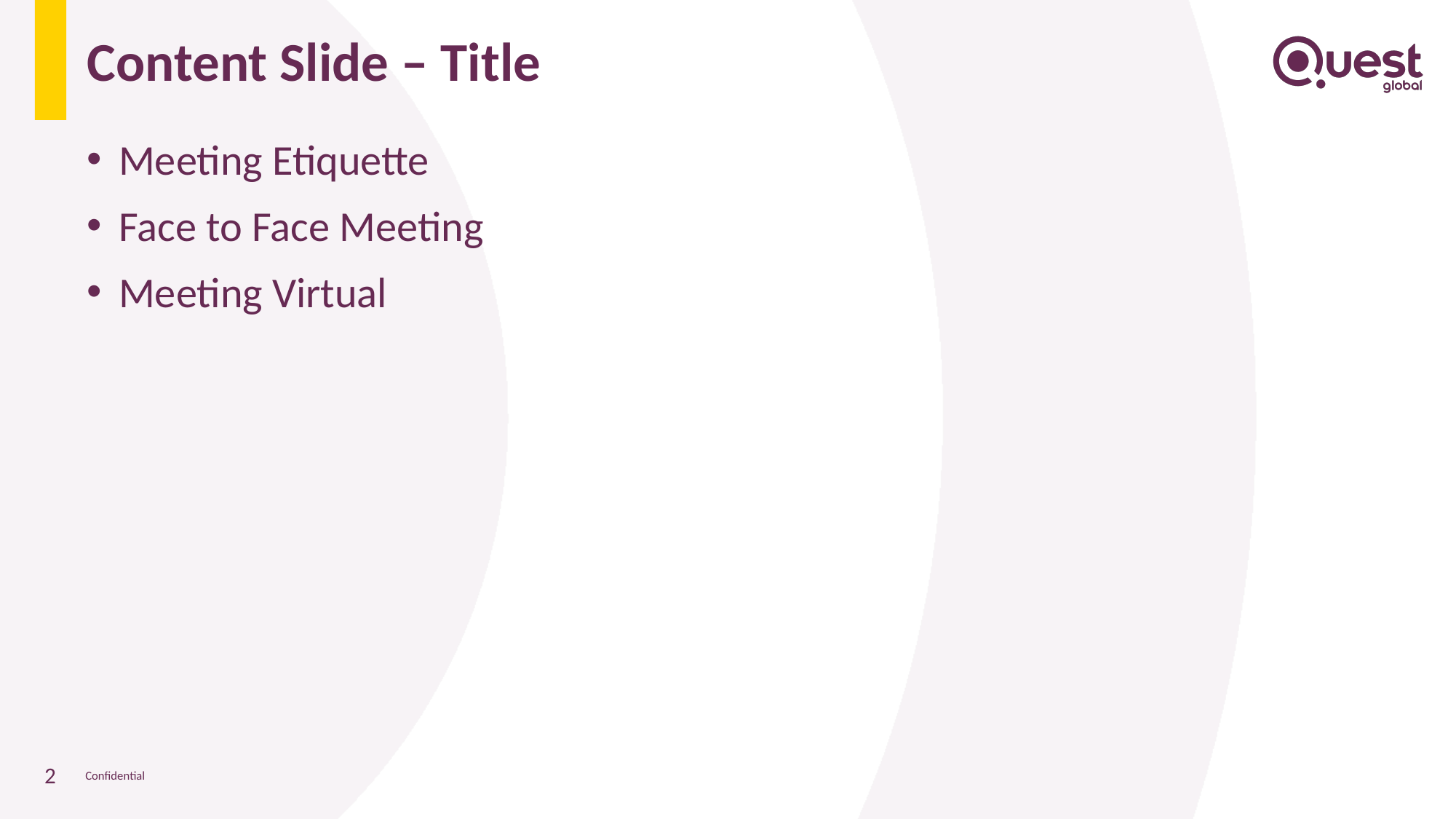

# Content Slide – Title
Meeting Etiquette
Face to Face Meeting
Meeting Virtual